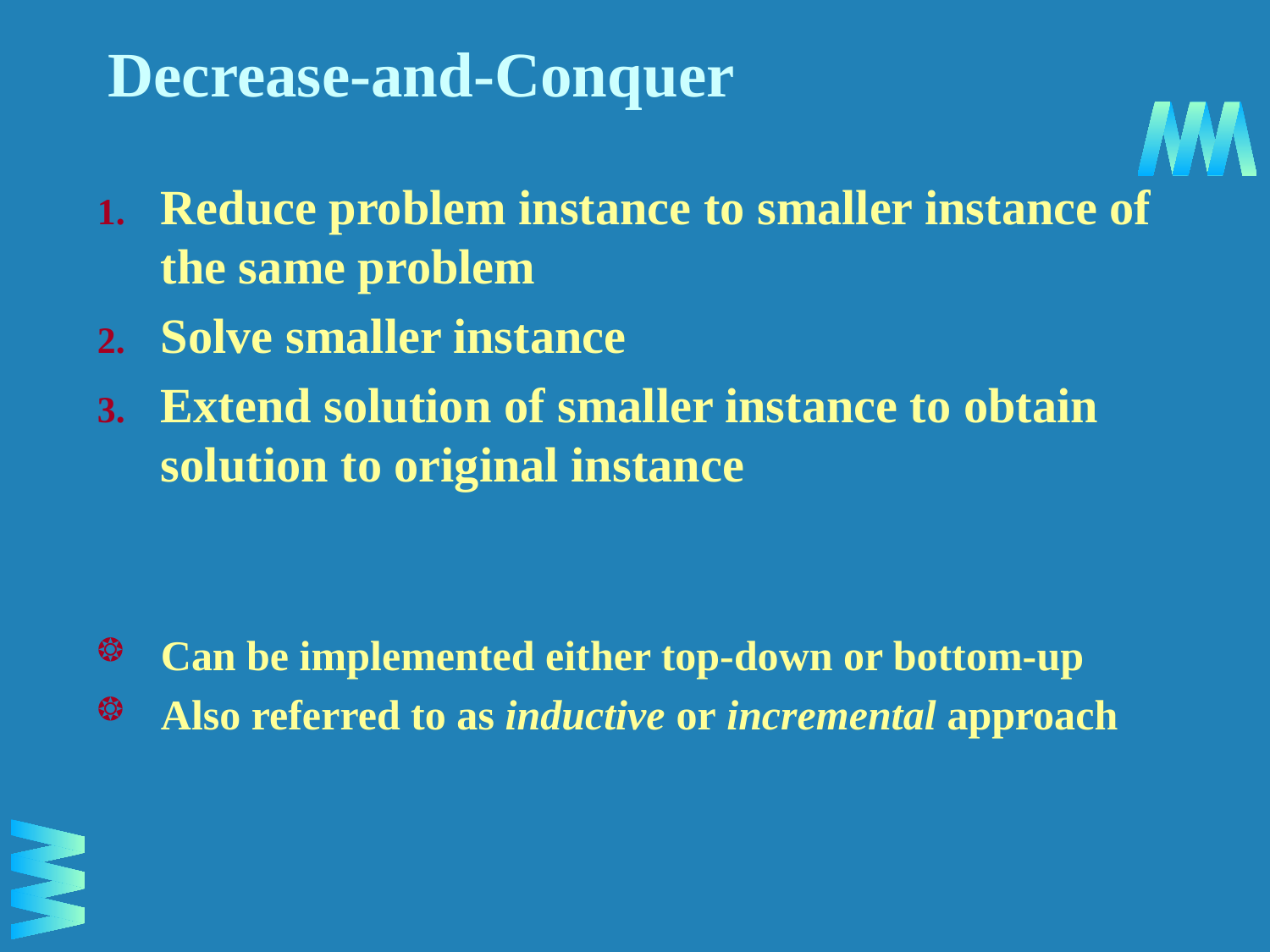

# Decrease-and-Conquer
Reduce problem instance to smaller instance of the same problem
Solve smaller instance
Extend solution of smaller instance to obtain solution to original instance

Can be implemented either top-down or bottom-up
Also referred to as inductive or incremental approach

A. Levitin “Introduction to the Design & Analysis of Algorithms,” 3rd ed., Ch. 4 ©2012 Pearson Education, Inc. Upper Saddle River, NJ. All Rights Reserved.
1